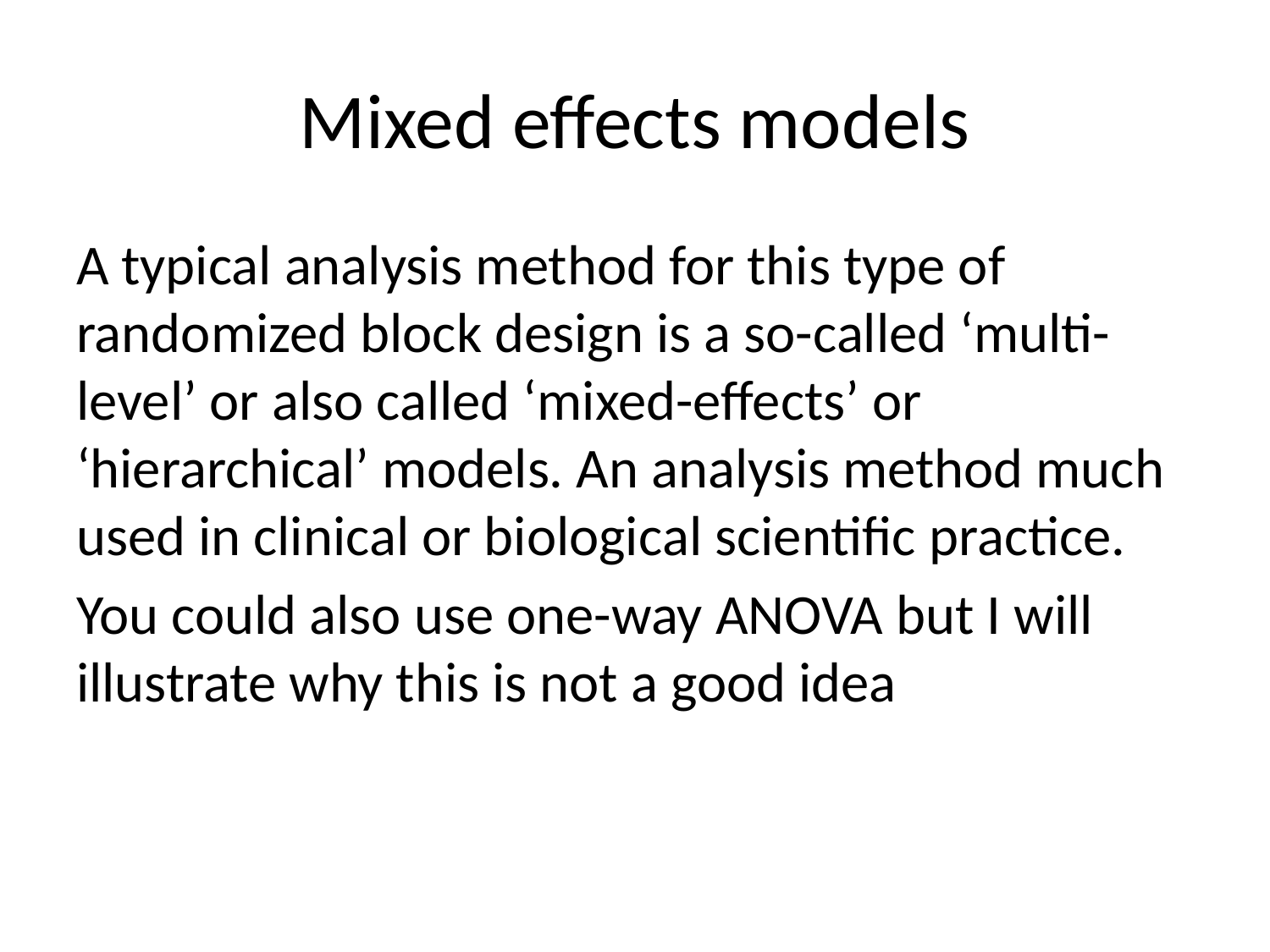

# Mixed effects models
A typical analysis method for this type of randomized block design is a so-called ‘multi-level’ or also called ‘mixed-effects’ or ‘hierarchical’ models. An analysis method much used in clinical or biological scientific practice.
You could also use one-way ANOVA but I will illustrate why this is not a good idea